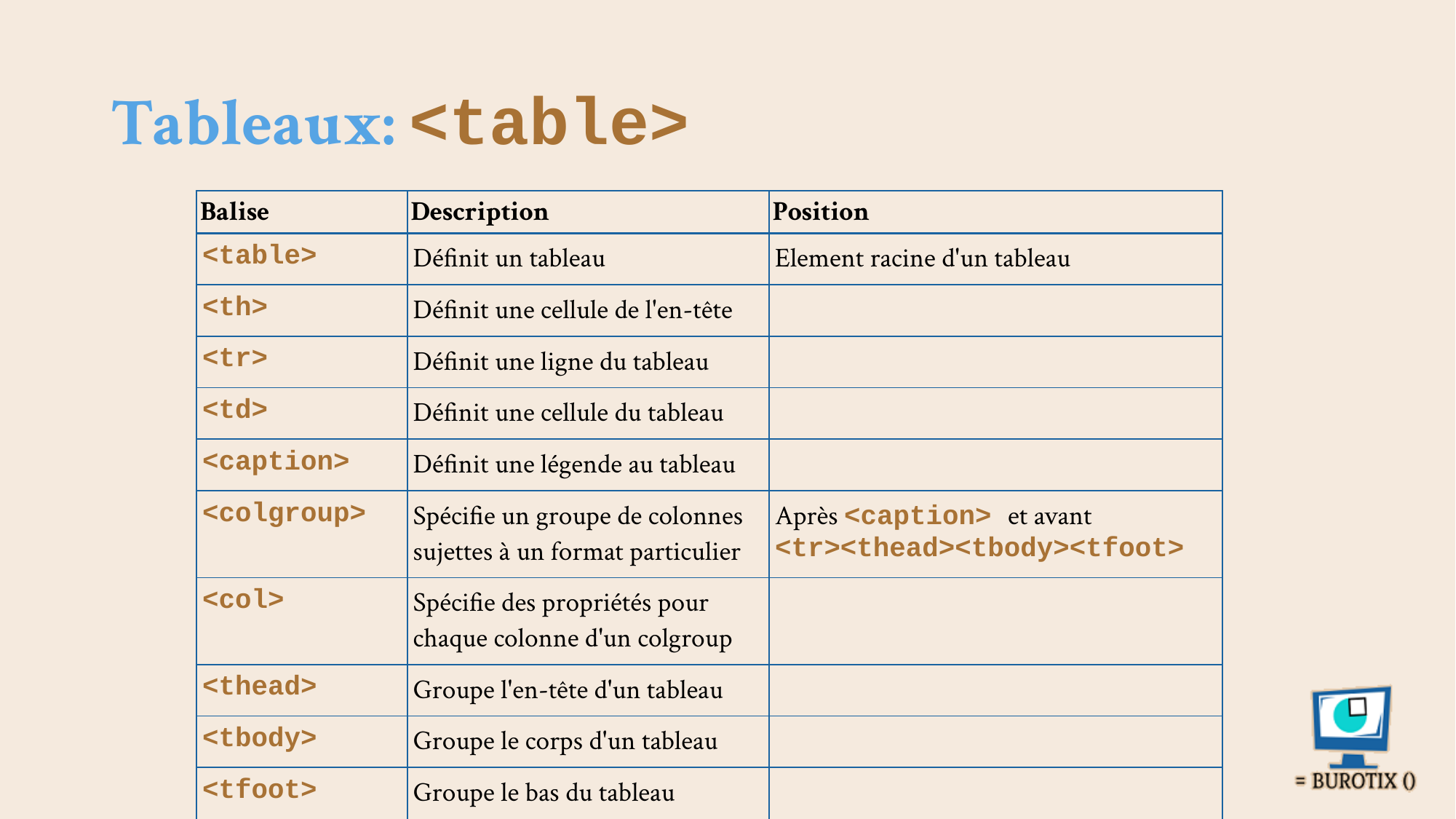

# Tableaux: <table>
| Balise | Description | Position |
| --- | --- | --- |
| <table> | Définit un tableau | Element racine d'un tableau |
| <th> | Définit une cellule de l'en-tête |  |
| <tr> | Définit une ligne du tableau |  |
| <td> | Définit une cellule du tableau |  |
| <caption> | Définit une légende au tableau |  |
| <colgroup> | Spécifie un groupe de colonnes sujettes à un format particulier | Après <caption> et avant <tr><thead><tbody><tfoot> |
| <col> | Spécifie des propriétés pour chaque colonne d'un colgroup |  |
| <thead> | Groupe l'en-tête d'un tableau |  |
| <tbody> | Groupe le corps d'un tableau |  |
| <tfoot> | Groupe le bas du tableau |  |